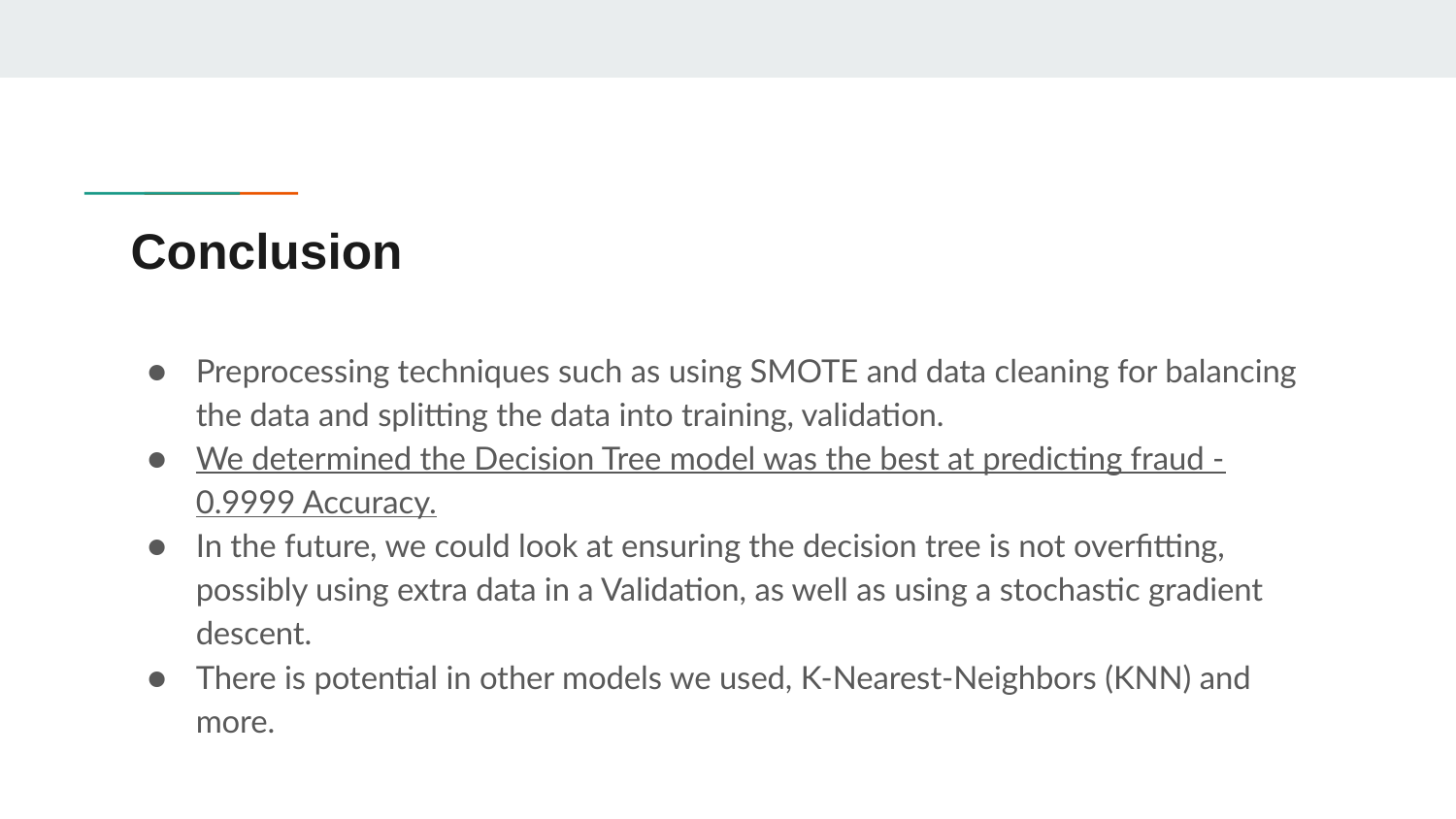

# Conclusion
Preprocessing techniques such as using SMOTE and data cleaning for balancing the data and splitting the data into training, validation.
We determined the Decision Tree model was the best at predicting fraud - 0.9999 Accuracy.
In the future, we could look at ensuring the decision tree is not overfitting, possibly using extra data in a Validation, as well as using a stochastic gradient descent.
There is potential in other models we used, K-Nearest-Neighbors (KNN) and more.